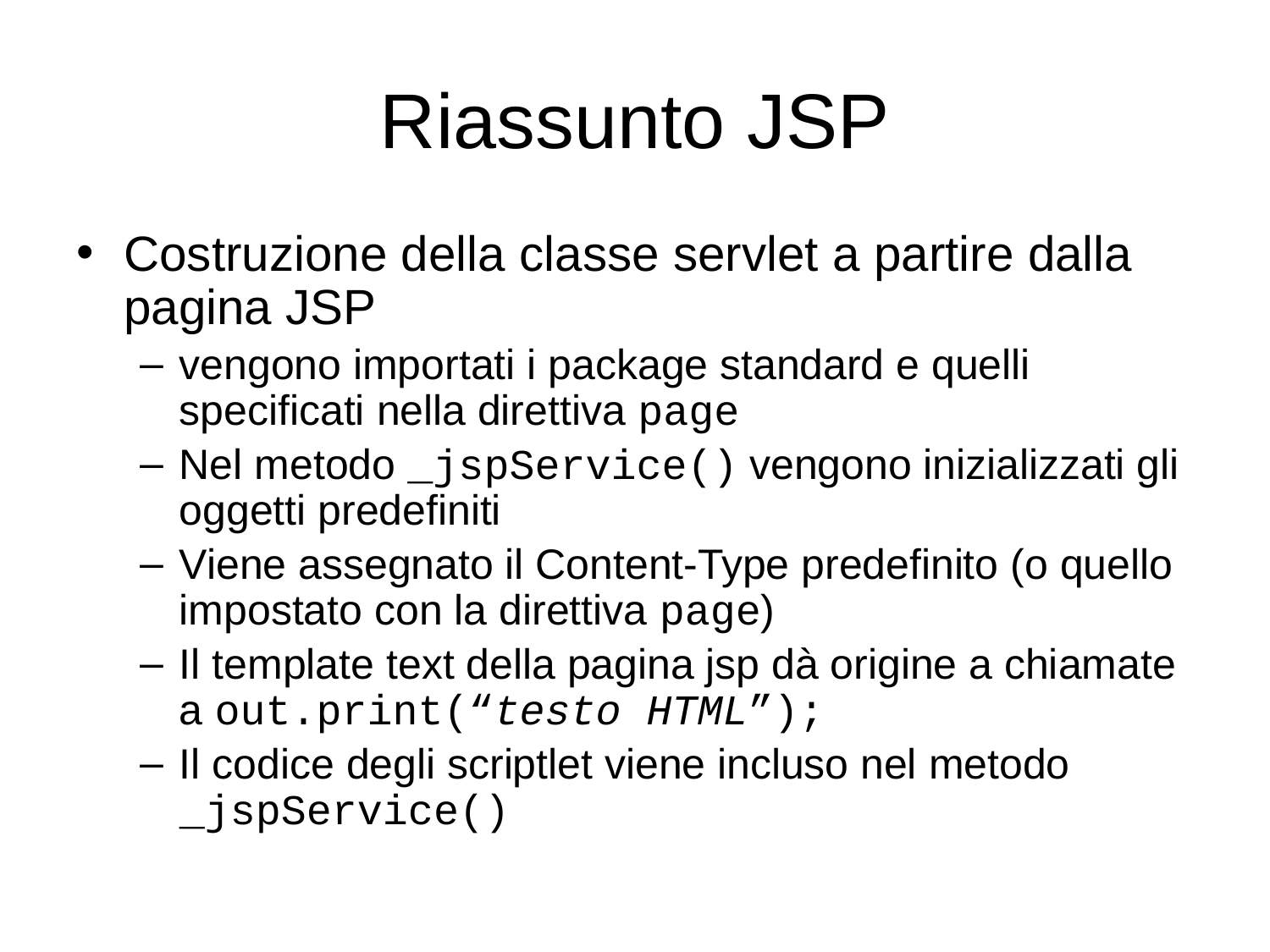

# Riassunto JSP
Costruzione della classe servlet a partire dalla pagina JSP
vengono importati i package standard e quelli specificati nella direttiva page
Nel metodo _jspService() vengono inizializzati gli oggetti predefiniti
Viene assegnato il Content-Type predefinito (o quello impostato con la direttiva page)
Il template text della pagina jsp dà origine a chiamate a out.print(“testo HTML”);
Il codice degli scriptlet viene incluso nel metodo _jspService()